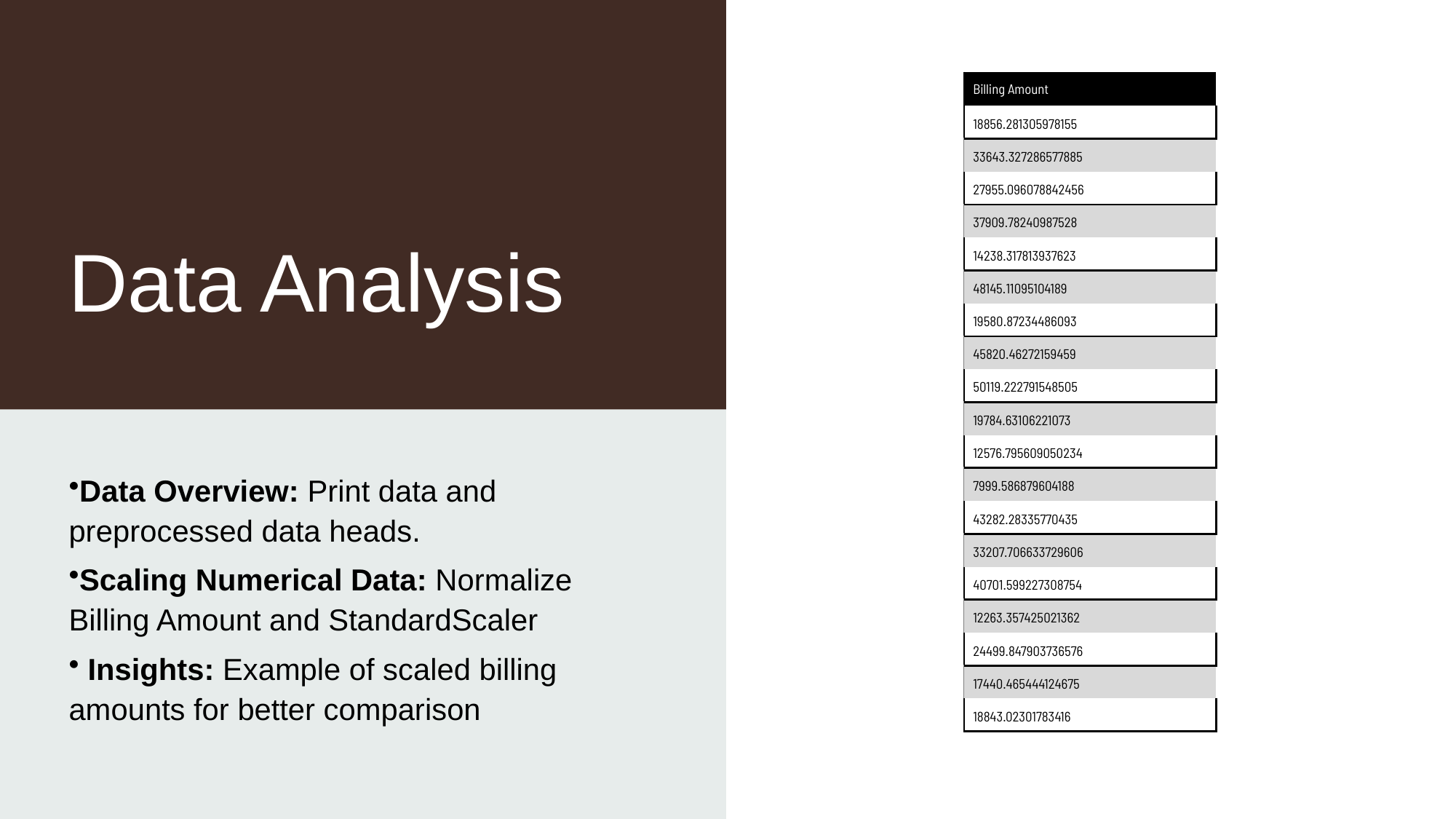

# Data Analysis
| Billing Amount |
| --- |
| 18856.281305978155 |
| 33643.327286577885 |
| 27955.096078842456 |
| 37909.78240987528 |
| 14238.317813937623 |
| 48145.11095104189 |
| 19580.87234486093 |
| 45820.46272159459 |
| 50119.222791548505 |
| 19784.63106221073 |
| 12576.795609050234 |
| 7999.586879604188 |
| 43282.28335770435 |
| 33207.706633729606 |
| 40701.599227308754 |
| 12263.357425021362 |
| 24499.847903736576 |
| 17440.465444124675 |
| 18843.02301783416 |

Data Overview: Print data and preprocessed data heads.
Scaling Numerical Data: Normalize Billing Amount and StandardScaler
 Insights: Example of scaled billing amounts for better comparison